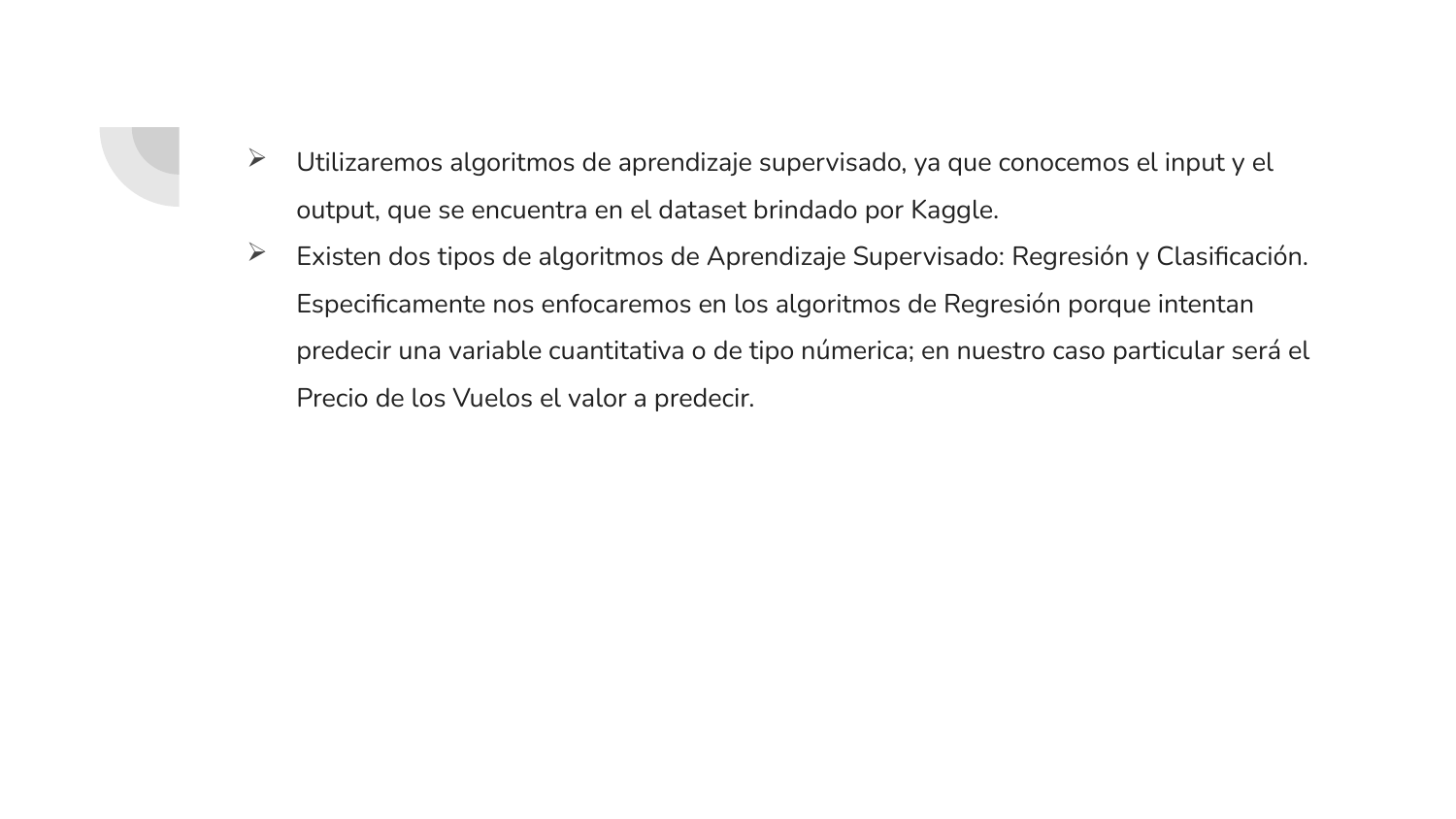

Utilizaremos algoritmos de aprendizaje supervisado, ya que conocemos el input y el output, que se encuentra en el dataset brindado por Kaggle.
Existen dos tipos de algoritmos de Aprendizaje Supervisado: Regresión y Clasificación. Especificamente nos enfocaremos en los algoritmos de Regresión porque intentan predecir una variable cuantitativa o de tipo númerica; en nuestro caso particular será el Precio de los Vuelos el valor a predecir.